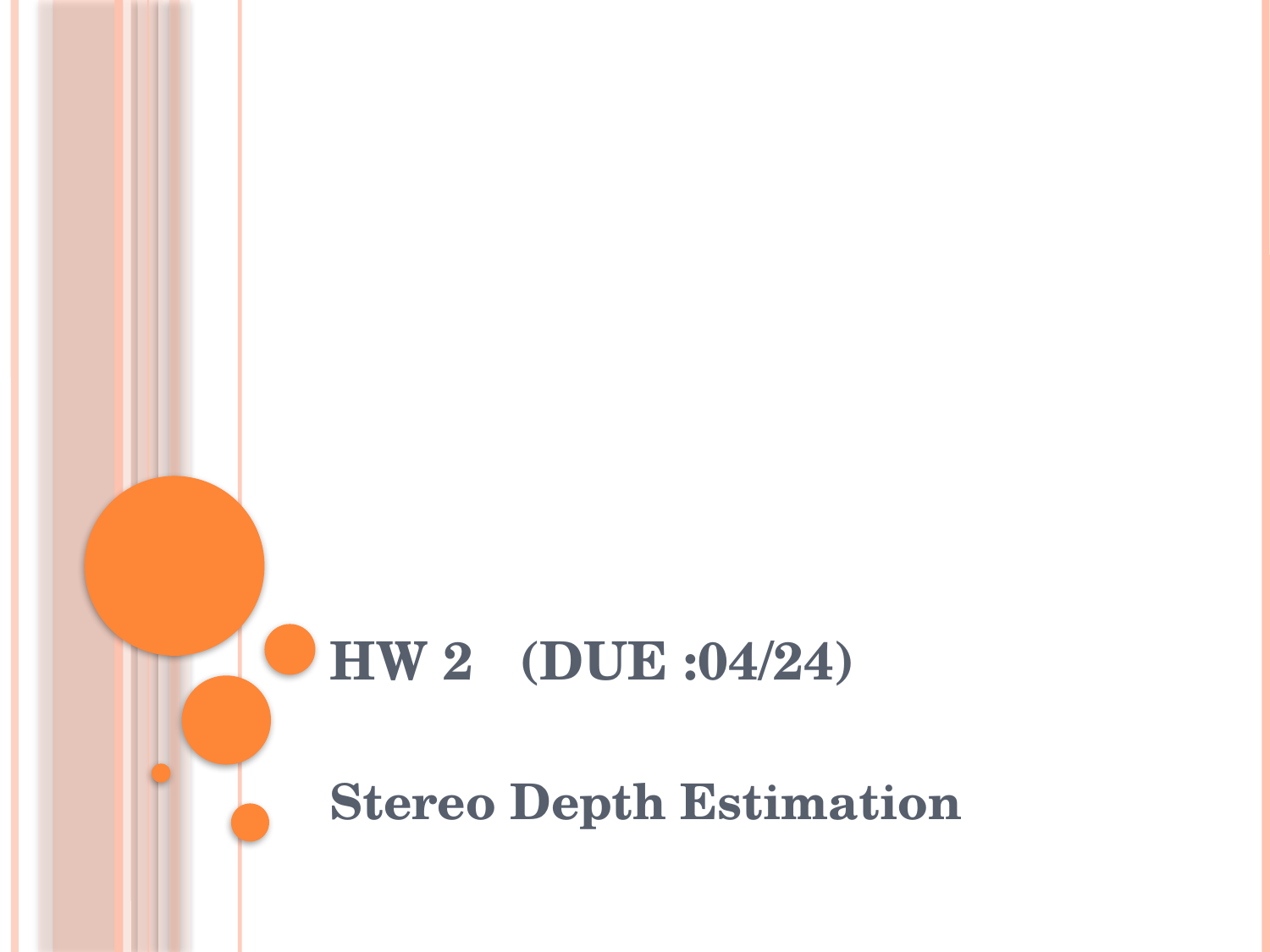

# HW 2   (Due :04/24)

Stereo Depth Estimation